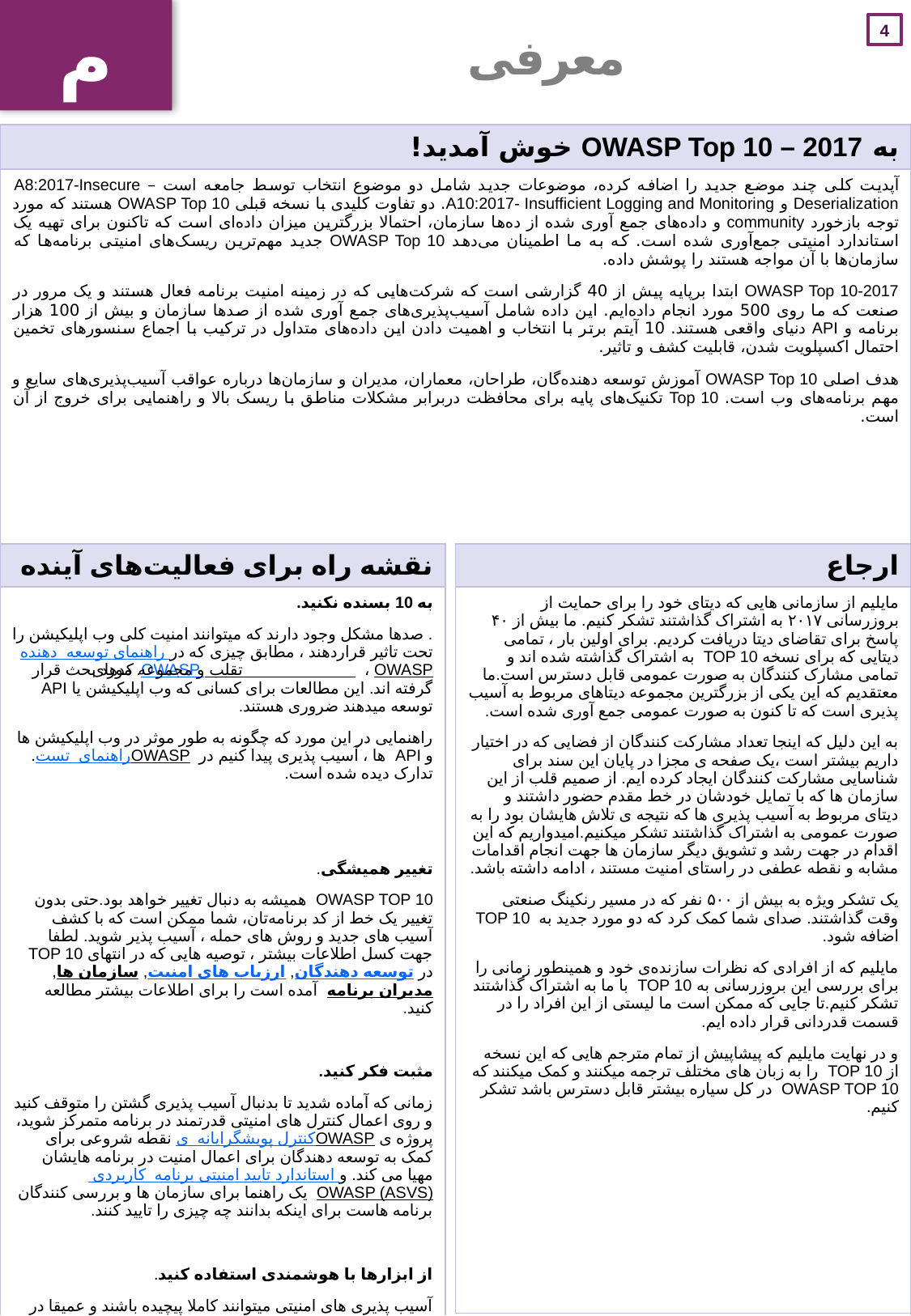

م
# معرفی
| به OWASP Top 10 – 2017 خوش آمدید! |
| --- |
| آپدیت کلی چند موضع جدید را اضافه کرده، موضوعات جدید شامل دو موضوع انتخاب توسط جامعه است – A8:2017-Insecure Deserialization و A10:2017- Insufficient Logging and Monitoring. دو تفاوت کلیدی با نسخه قبلی OWASP Top 10 هستند که مورد توجه بازخورد community و داده‌های جمع آوری شده از ده‌ها سازمان، احتمالا بزرگترین میزان داده‌ای است که تاکنون برای تهیه یک استاندارد امنیتی جمع‌آوری شده است. که به ما اطمینان می‌دهد OWASP Top 10 جدید مهم‌ترین ریسک‌های امنیتی برنامه‌ها که سازمان‌ها با آن مواجه هستند را پوشش داده. OWASP Top 10-2017 ابتدا برپایه پیش از 40 گزارشی است که شرکت‌هایی که در زمینه امنیت برنامه فعال هستند و یک مرور در صنعت که ما روی 500 مورد انجام داده‌ایم. این داده شامل آسیب‌پذیری‌های جمع آوری شده از صدها سازمان و بیش از 100 هزار برنامه و API دنیای واقعی هستند. 10 آیتم برتر با انتخاب و اهمیت دادن این داده‌های متداول در ترکیب با اجماع سنسورهای تخمین احتمال اکسپلویت شدن، قابلیت کشف و تاثیر. هدف اصلی OWASP Top 10 آموزش توسعه دهنده‌گان، طراحان، معماران، مدیران و سازمان‌ها درباره عواقب آسیب‌پذیری‌های سایع و مهم برنامه‌های وب است. Top 10 تکنیک‌های پایه برای محافظت دربرابر مشکلات مناطق با ریسک بالا و راهنمایی برای خروج از آن است. |
| نقشه راه برای فعالیت‌های آینده |
| --- |
| به 10 بسنده نکنید. . صدها مشکل وجود دارند که میتوانند امنیت کلی وب اپلیکیشن را تحت تاثیر قراردهند ، مطابق چیزی که در راهنمای توسعه دهنده OWASP ، OWASP و مجموعه کدهای تقلب. مورد بحث قرار گرفته اند. این مطالعات برای کسانی که وب اپلیکیشن یا API توسعه میدهند ضروری هستند. راهنمایی در این مورد که چگونه به طور موثر در وب اپلیکیشن ها و API ها ، آسیب پذیری پیدا کنیم در راهنمای تست OWASP. تدارک دیده شده است. تغییر همیشگی. OWASP TOP 10 همیشه به دنبال تغییر خواهد بود.حتی بدون تغییر یک خط از کد برنامه‌تان، شما ممکن است که با کشف آسیب های جدید و روش های حمله ، آسیب پذیر شوید. لطفا جهت کسل اطلاعات بیشتر ، توصیه هایی که در انتهای TOP 10 در توسعه دهندگان, ارزیاب های امنیت, سازمان ها, مدیران برنامه آمده است را برای اطلاعات بیشتر مطالعه کنید. مثبت فکر کنید. زمانی که آماده شدید تا بدنبال آسیب پذیری گشتن را متوقف کنید و روی اعمال کنترل های امنیتی قدرتمند در برنامه متمرکز شوید، پروژه ی کنترل پویشگرایانه ی OWASP نقطه شروعی برای کمک به توسعه دهندگان برای اعمال امنیت در برنامه هایشان مهیا می کند. و استاندارد تایید امنیتی برنامه کاربردی OWASP (ASVS) یک راهنما برای سازمان ها و بررسی کنندگان برنامه هاست برای اینکه بدانند چه چیزی را تایید کنند. از ابزارها با هوشمندی استفاده کنید. آسیب پذیری های امنیتی میتوانند کاملا پیچیده باشند و عمیقا در کدها مدفون شده باشند.در موارد بسیار، مقرون به صرفه ترین رویکرد برای کشف و از بین بردن این ضعف ها ، متخصص های انسانی هستند که با ابزارهای پیشرفته تجهیز شده اند. تکیه صرف روی ابزارها یک حس اشتباه امنیتی ایجاد میکند و توصیه نمیشود. Push left, right, and everywhere. بر روی امنیت به عنوان بخشی لاینفک از فرهنگتان در سازمان توسعه دهندگی خود تمرکز کنید. در این لینک میتوانید اطلاعات بیشتری کسب کنید: OWASP Software Assurance Maturity Model (SAMM). |
| ارجاع |
| --- |
| مایلیم از سازمانی هایی که دیتای خود را برای حمایت از بروزرسانی ۲۰۱۷ به اشتراک گذاشتند تشکر کنیم. ما بیش از ۴۰ پاسخ برای تقاضای دیتا دریافت کردیم. برای اولین بار ، تمامی دیتایی که برای نسخه TOP 10 به اشتراک گذاشته شده اند و تمامی مشارک کنندگان به صورت عمومی قابل دسترس است.ما معتقدیم که این یکی از بزرگترین مجموعه دیتاهای مربوط به آسیب پذیری است که تا کنون به صورت عمومی جمع آوری شده است. به این دلیل که اینجا تعداد مشارکت کنندگان از فضایی که در اختیار داریم بیشتر است ،‌یک صفحه ی مجزا در پایان این سند برای شناسایی مشارکت کنندگان ایجاد کرده ایم. از صمیم قلب از این سازمان ها که با تمایل خودشان در خط مقدم حضور داشتند و دیتای مربوط به آسیب پذیری ها که نتیجه ی تلاش هایشان بود را به صورت عمومی به اشتراک گذاشتند تشکر میکنیم.امیدواریم که این اقدام در جهت رشد و تشویق دیگر سازمان ها جهت انجام اقدامات مشابه و نقطه عطفی در راستای امنیت مستند ، ادامه داشته باشد. یک تشکر ویژه به بیش از ۵۰۰ نفر که در مسیر رنکینگ صنعتی وقت گذاشتند. صدای شما کمک کرد که دو مورد جدید به TOP 10 اضافه شود. مایلیم که از افرادی که نظرات سازنده‌ی خود و همینطور زمانی را برای بررسی این بروزرسانی به TOP 10 با ما به اشتراک گذاشتند تشکر کنیم.تا جایی که ممکن است ما لیستی از این افراد را در قسمت قدردانی قرار داده ایم. و در نهایت مایلیم که پیشاپیش از تمام مترجم هایی که این نسخه از TOP 10 را به زبان های مختلف ترجمه میکنند و کمک میکنند که OWASP TOP 10 در کل سیاره بیشتر قابل دسترس باشد تشکر کنیم. |